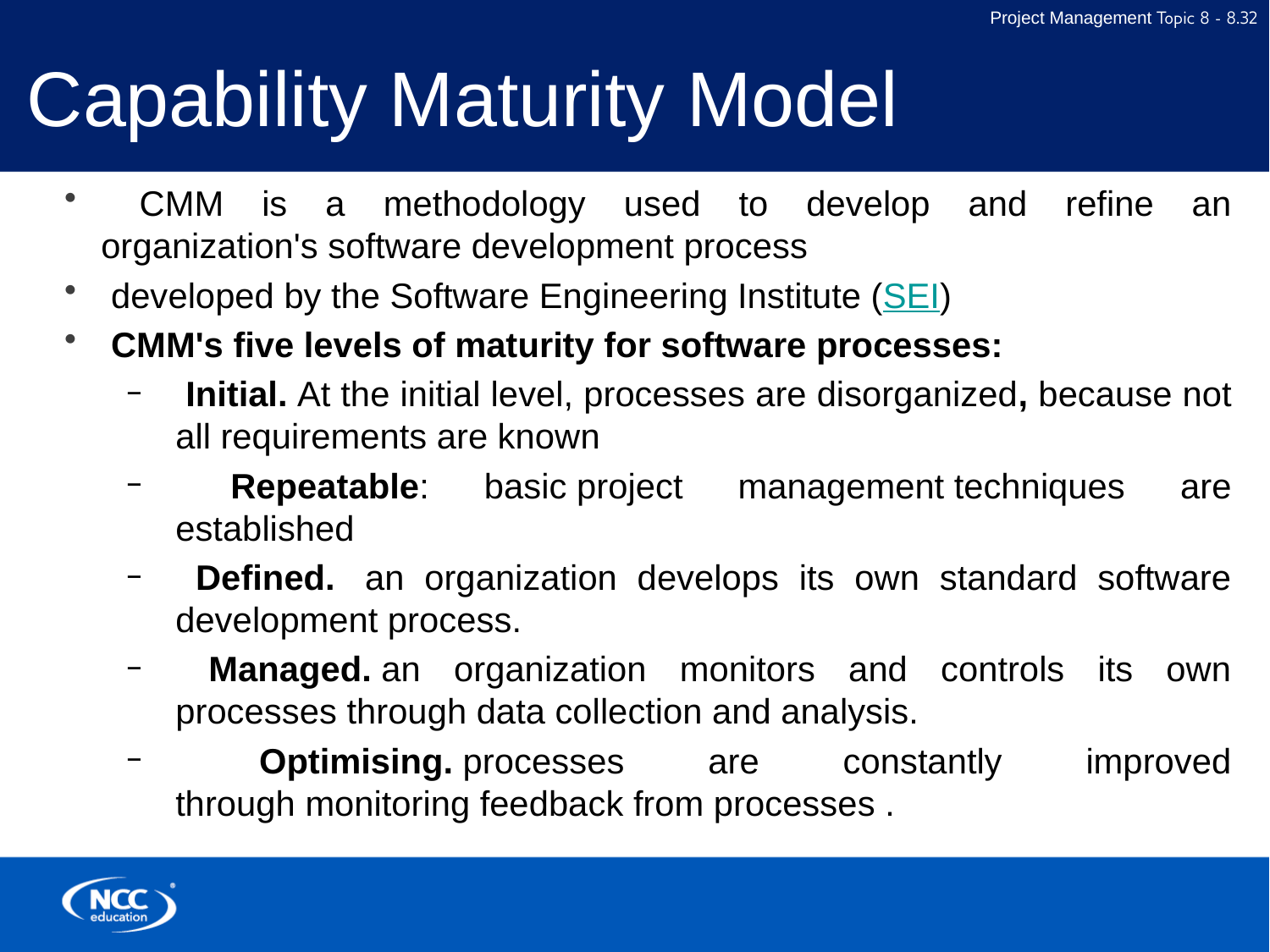

# Capability Maturity Model
 CMM is a methodology used to develop and refine an organization's software development process
 developed by the Software Engineering Institute (SEI)
 CMM's five levels of maturity for software processes:
 Initial. At the initial level, processes are disorganized, because not all requirements are known
 Repeatable: basic project management techniques are established
 Defined.  an organization develops its own standard software development process.
 Managed. an organization monitors and controls its own processes through data collection and analysis.
 Optimising. processes are constantly improved through monitoring feedback from processes .